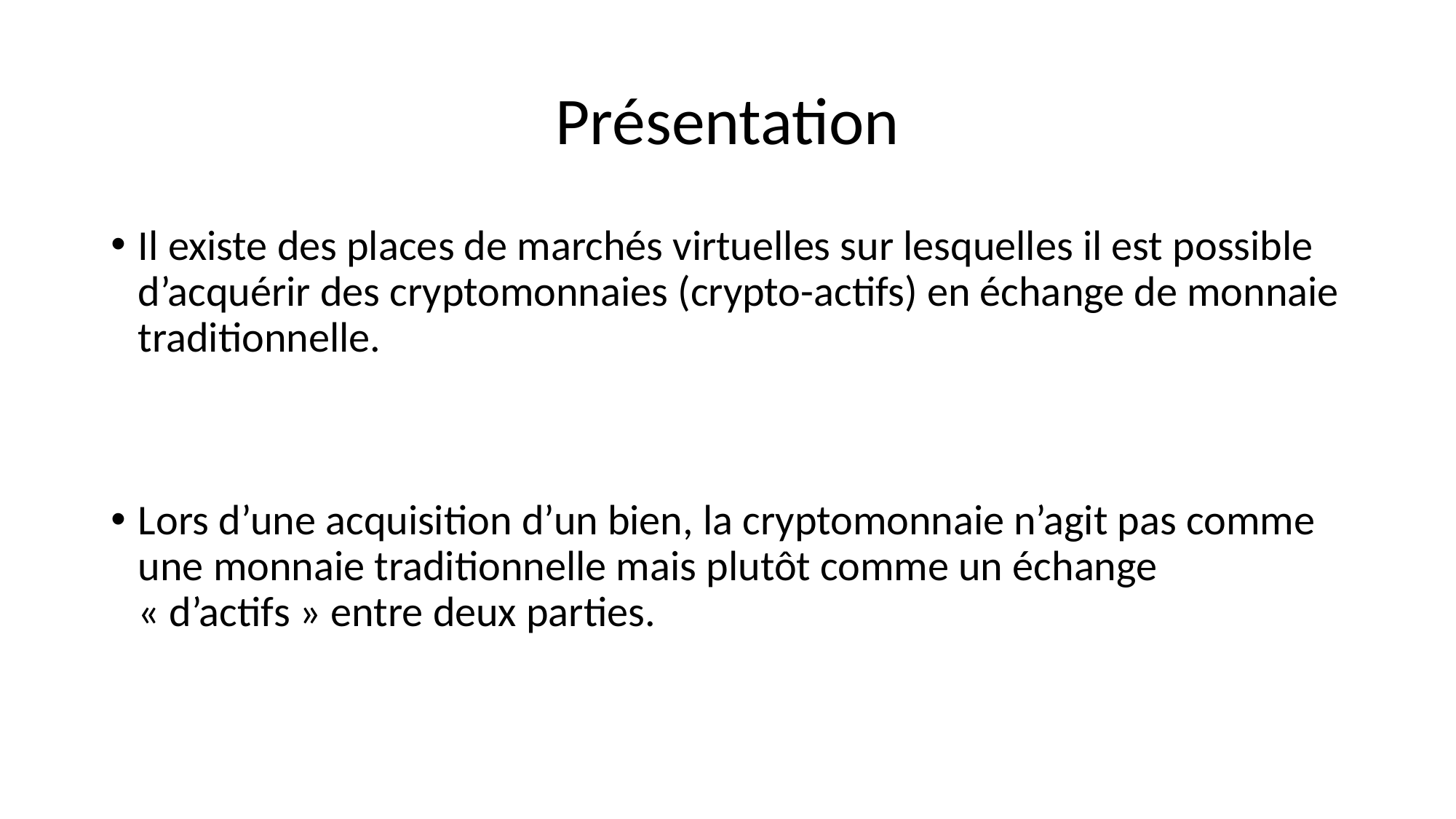

# Présentation
Il existe des places de marchés virtuelles sur lesquelles il est possible d’acquérir des cryptomonnaies (crypto-actifs) en échange de monnaie traditionnelle.

Lors d’une acquisition d’un bien, la cryptomonnaie n’agit pas comme une monnaie traditionnelle mais plutôt comme un échange « d’actifs » entre deux parties.